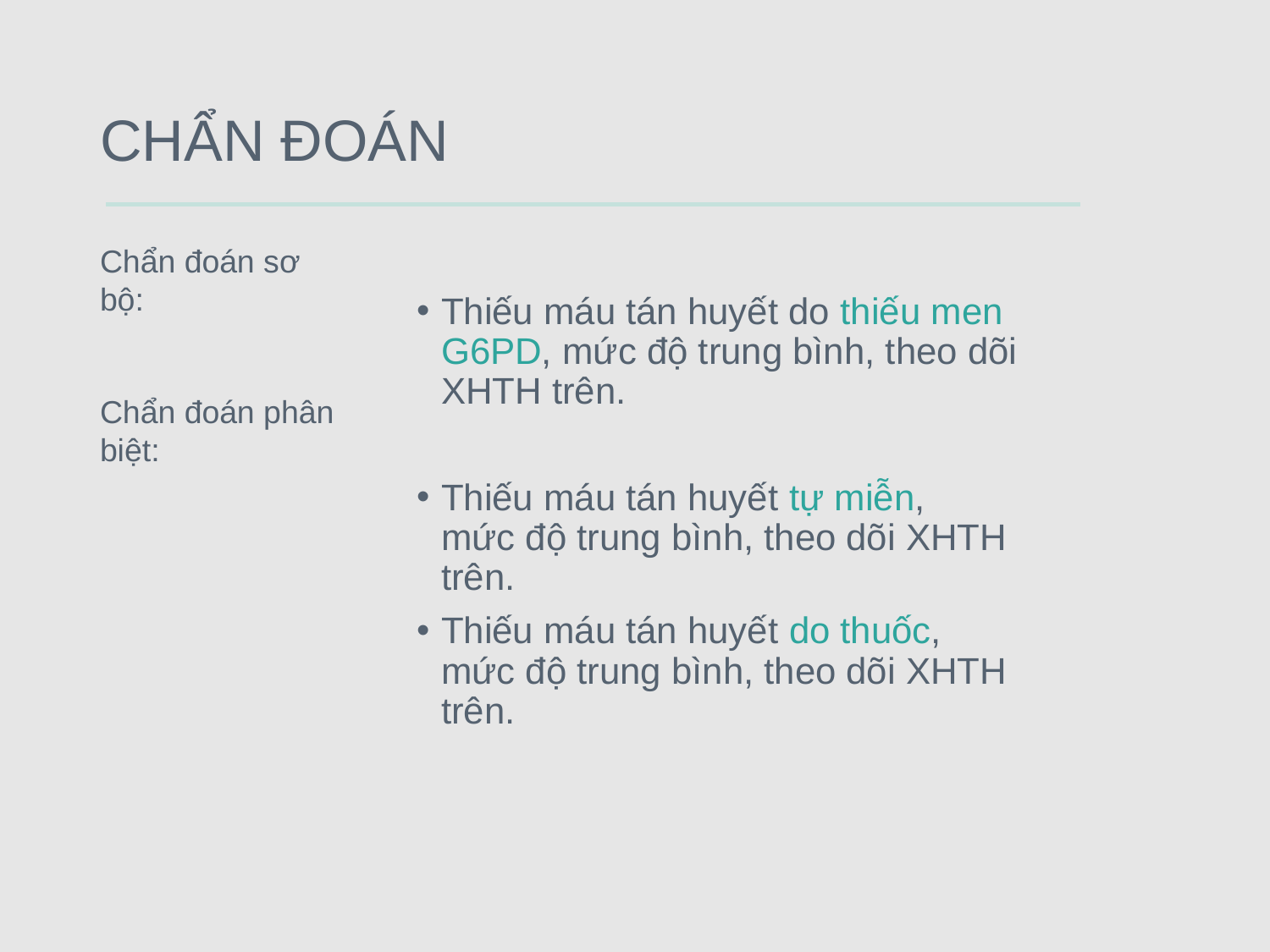

# CHẨN ĐOÁN
Chẩn đoán sơ bộ:
Thiếu máu tán huyết do thiếu men G6PD, mức độ trung bình, theo dõi XHTH trên.

Thiếu máu tán huyết tự miễn,
mức độ trung bình, theo dõi XHTH trên.
Thiếu máu tán huyết do thuốc,
mức độ trung bình, theo dõi XHTH trên.

Chẩn đoán phân biệt: